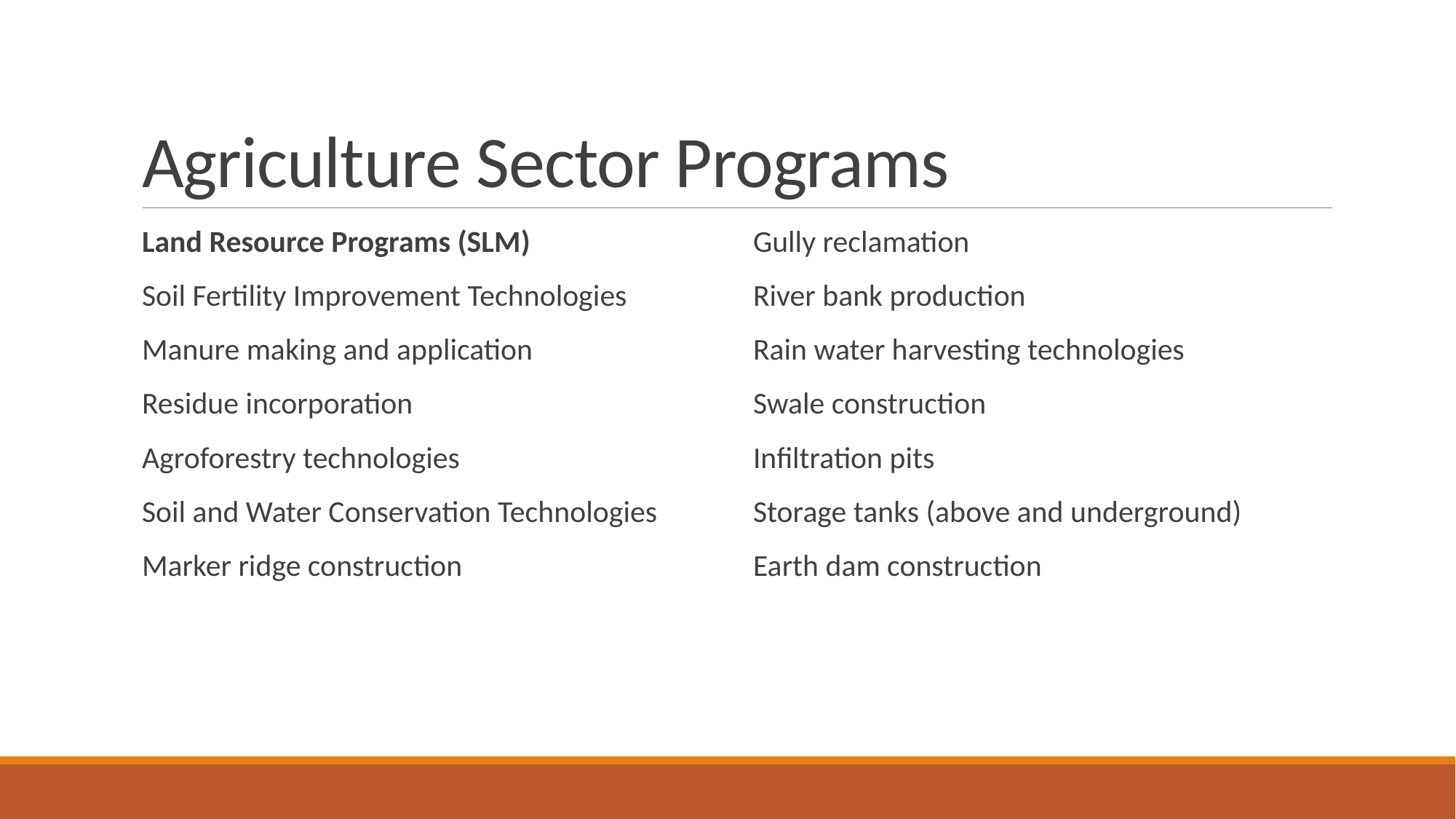

# Agriculture Sector Programs
Land Resource Programs (SLM)
Soil Fertility Improvement Technologies
Manure making and application
Residue incorporation
Agroforestry technologies
Soil and Water Conservation Technologies
Marker ridge construction

Gully reclamation
River bank production
Rain water harvesting technologies
Swale construction
Infiltration pits
Storage tanks (above and underground)
Earth dam construction